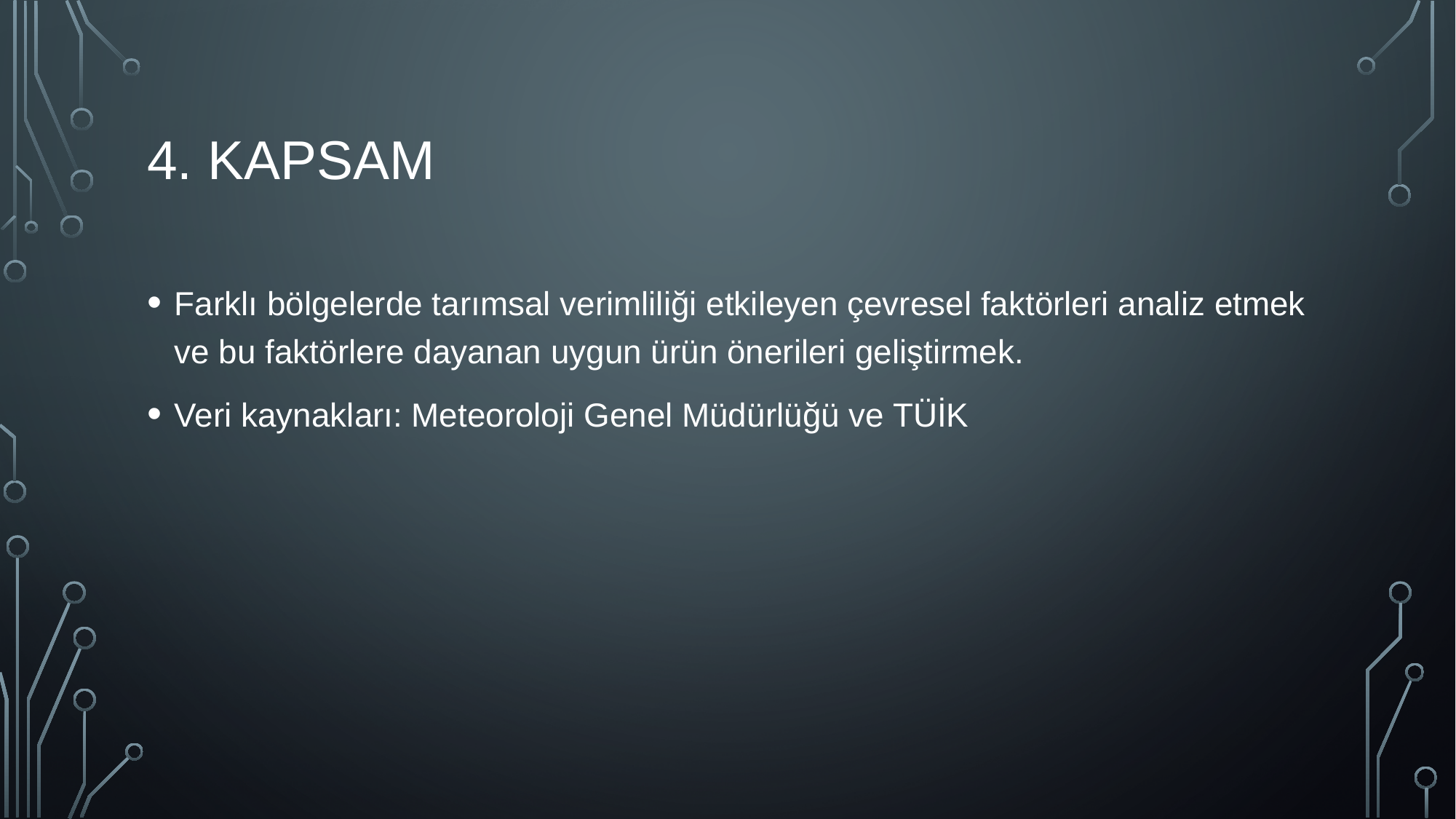

# 4. Kapsam
Farklı bölgelerde tarımsal verimliliği etkileyen çevresel faktörleri analiz etmek ve bu faktörlere dayanan uygun ürün önerileri geliştirmek.
Veri kaynakları: Meteoroloji Genel Müdürlüğü ve TÜİK